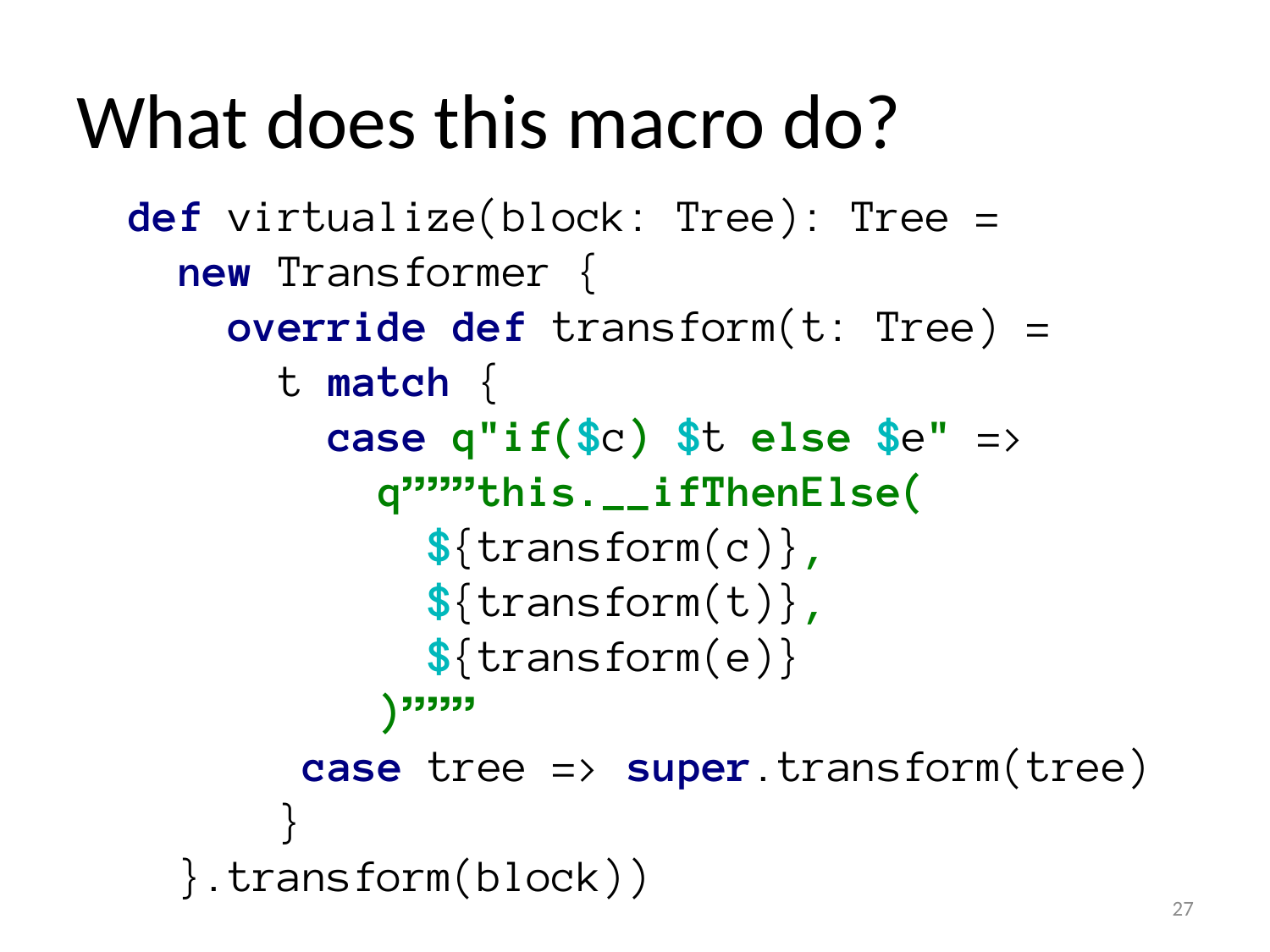

# What does this macro do?
def virtualize(block: Tree): Tree =
  new Transformer {
    override def transform(t: Tree) =
      t match {
        case q"if($c) $t else $e" =>
          q”””this.__ifThenElse(
            ${transform(c)},
            ${transform(t)},
            ${transform(e)}
          )”””
       case tree => super.transform(tree)
      }
  }.transform(block))
27